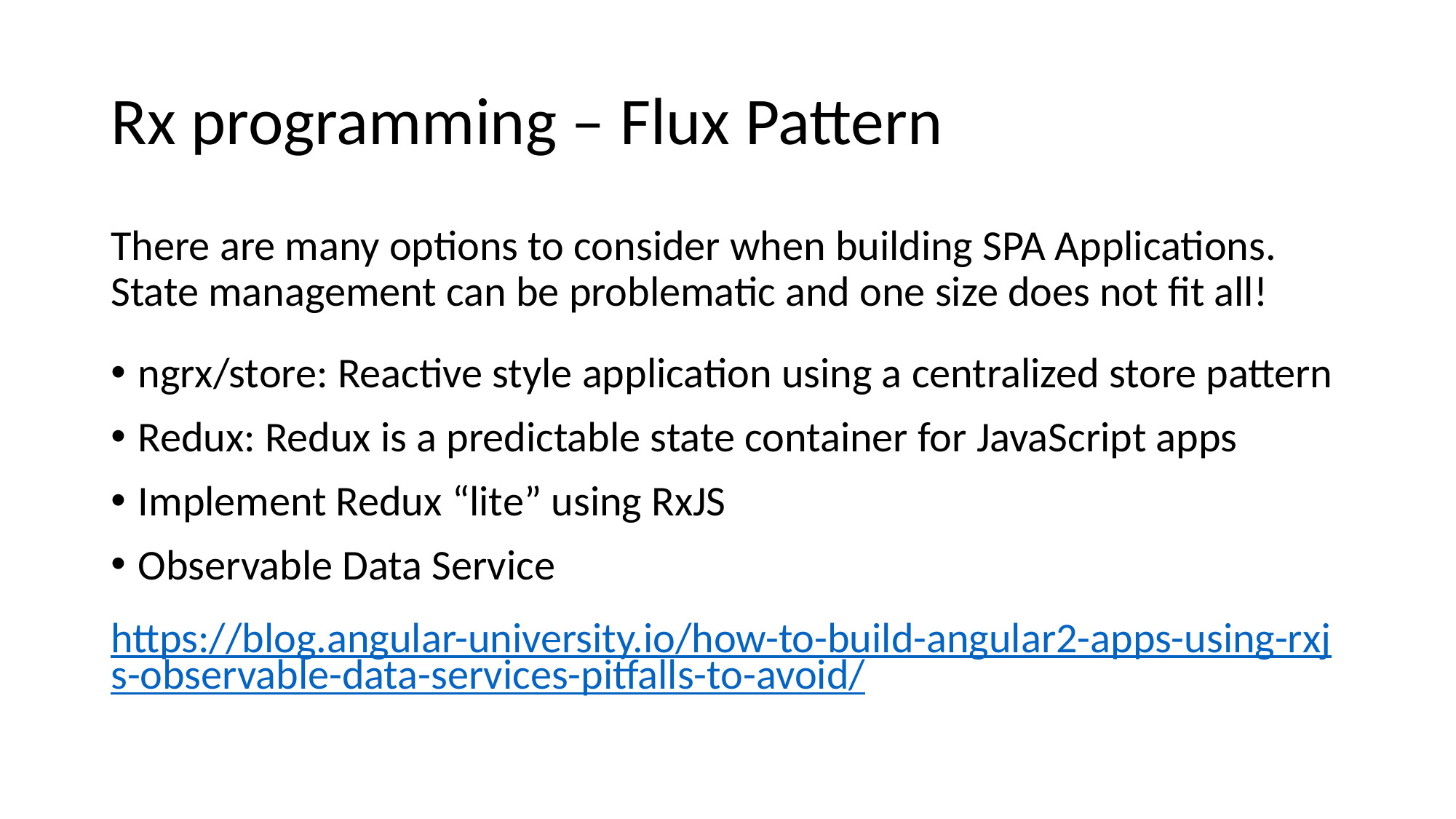

# Rx programming – Flux Pattern
There are many options to consider when building SPA Applications. State management can be problematic and one size does not fit all!
ngrx/store: Reactive style application using a centralized store pattern
Redux: Redux is a predictable state container for JavaScript apps
Implement Redux “lite” using RxJS
Observable Data Service
https://blog.angular-university.io/how-to-build-angular2-apps-using-rxjs-observable-data-services-pitfalls-to-avoid/